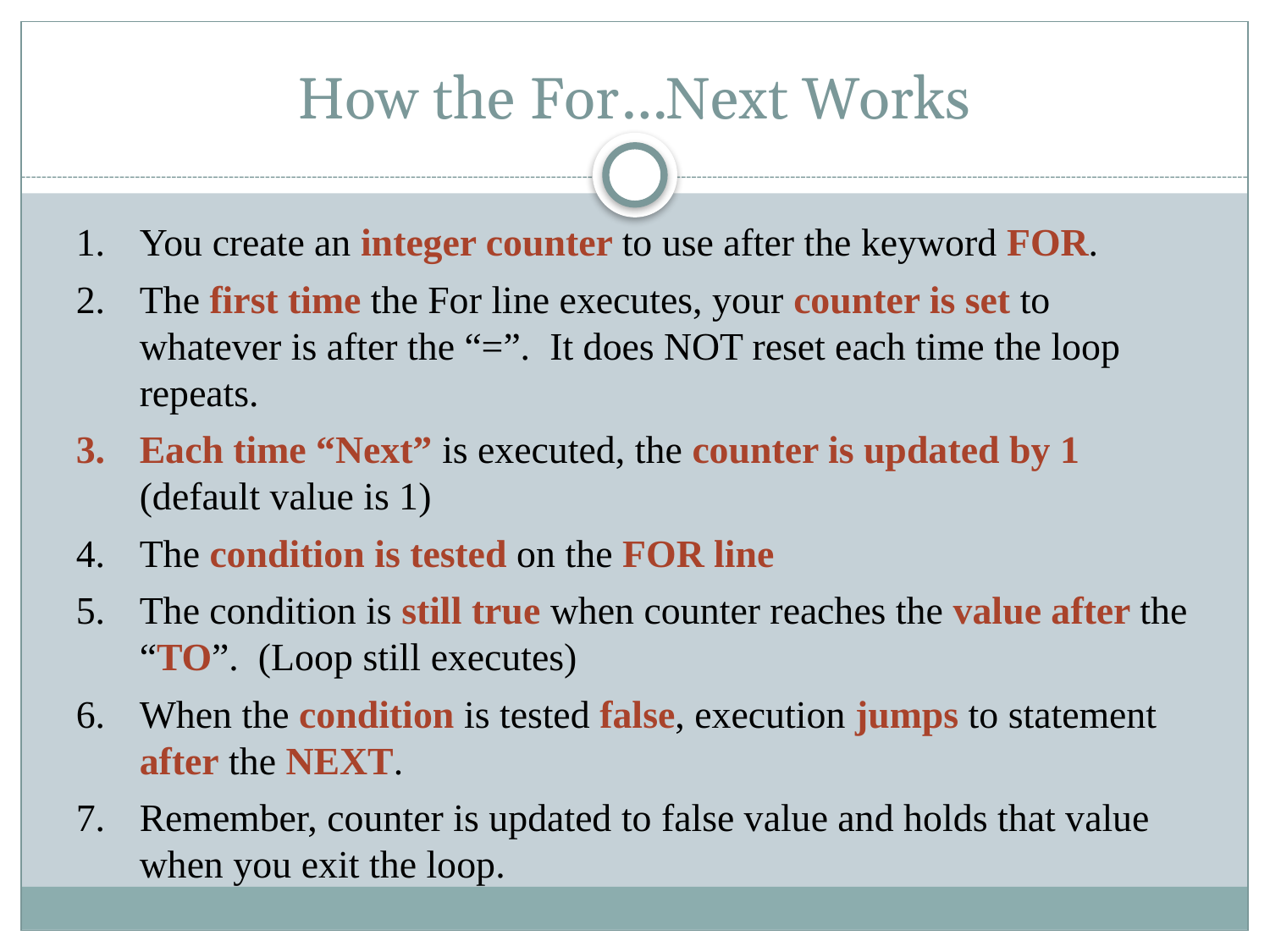

# How the For…Next Works
You create an integer counter to use after the keyword FOR.
The first time the For line executes, your counter is set to whatever is after the “=”.  It does NOT reset each time the loop repeats.
Each time “Next” is executed, the counter is updated by 1 (default value is 1)
The condition is tested on the FOR line
The condition is still true when counter reaches the value after the “TO”.  (Loop still executes)
When the condition is tested false, execution jumps to statement after the NEXT.
Remember, counter is updated to false value and holds that value when you exit the loop.